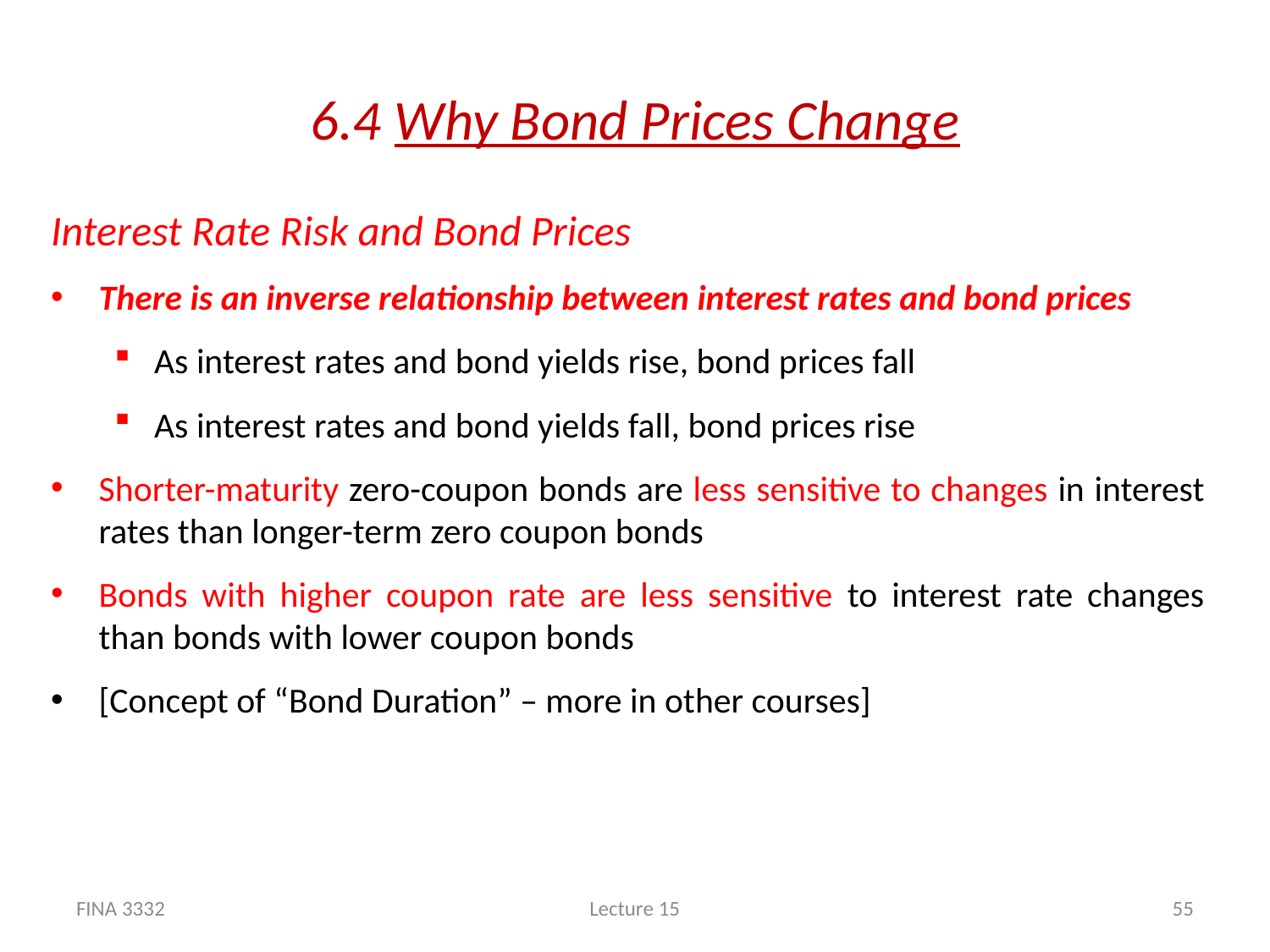

# 6.4 Why Bond Prices Change
Interest Rate Risk and Bond Prices
There is an inverse relationship between interest rates and bond prices
As interest rates and bond yields rise, bond prices fall
As interest rates and bond yields fall, bond prices rise
Shorter-maturity zero-coupon bonds are less sensitive to changes in interest rates than longer-term zero coupon bonds
Bonds with higher coupon rate are less sensitive to interest rate changes than bonds with lower coupon bonds
[Concept of “Bond Duration” – more in other courses]

FINA 3332
Lecture 15
55